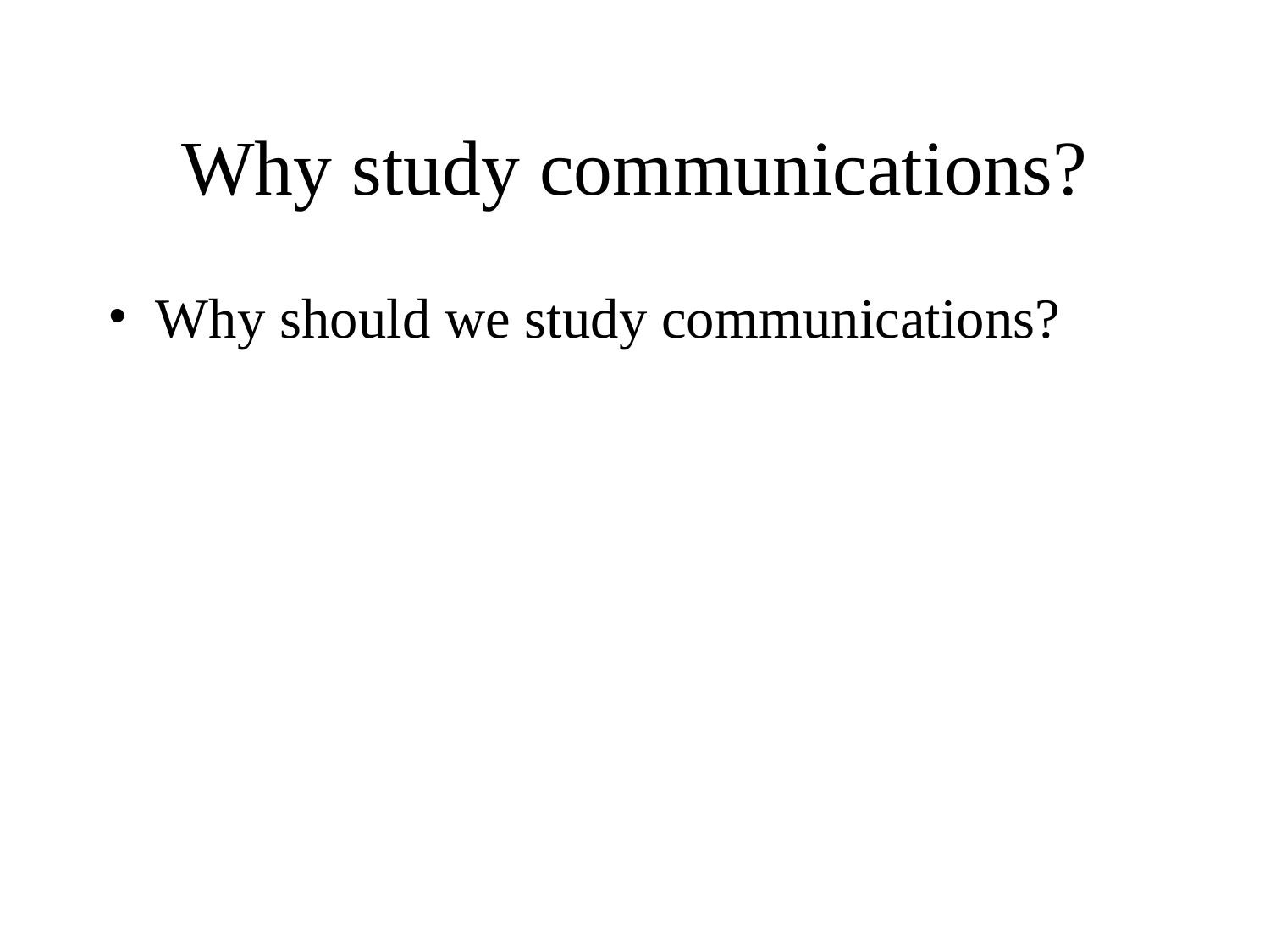

# Why study communications?
Why should we study communications?